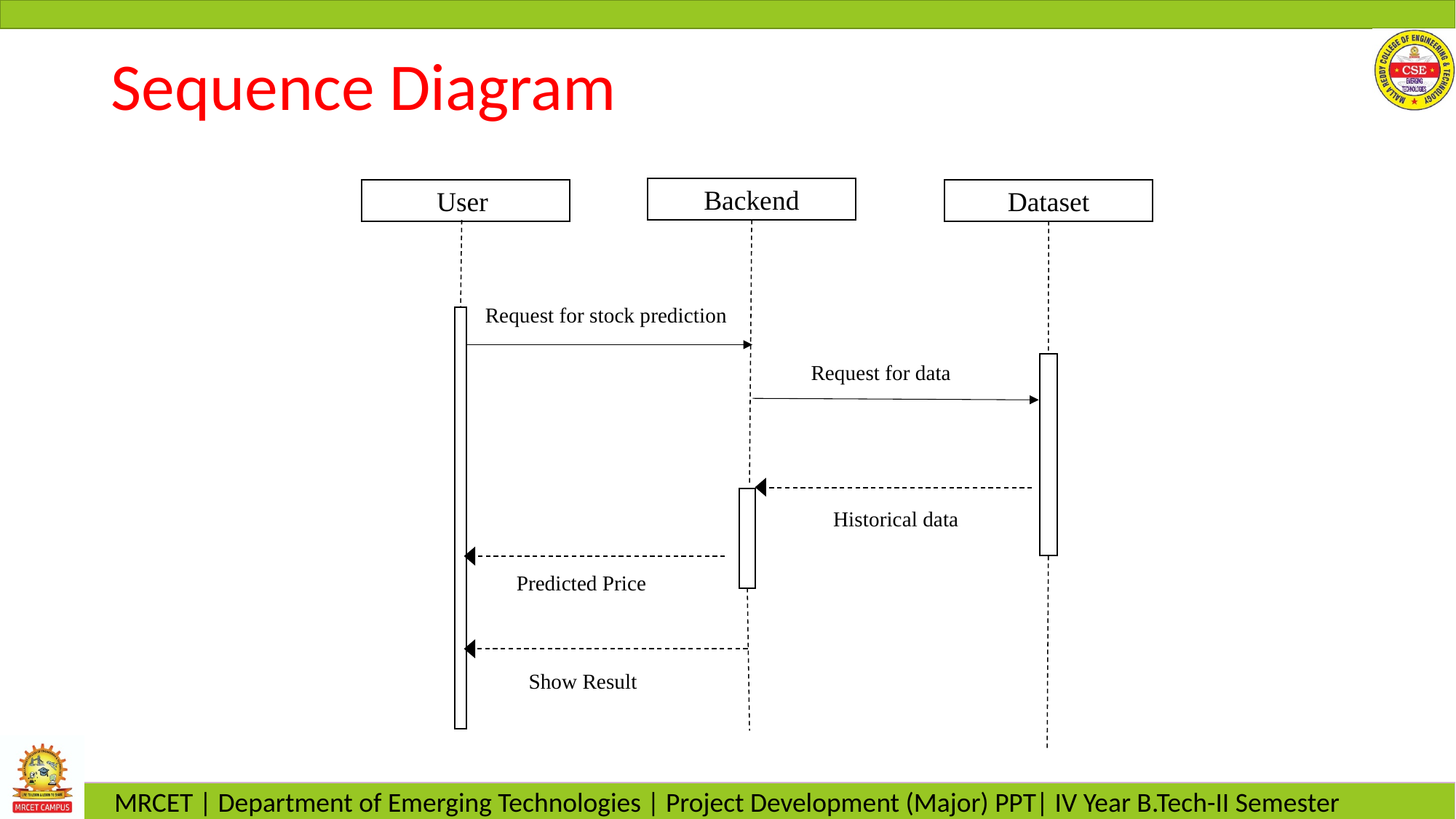

# Sequence Diagram
Backend
User
Dataset
Request for stock prediction

Request for data

Historical data

Predicted Price

Show Result